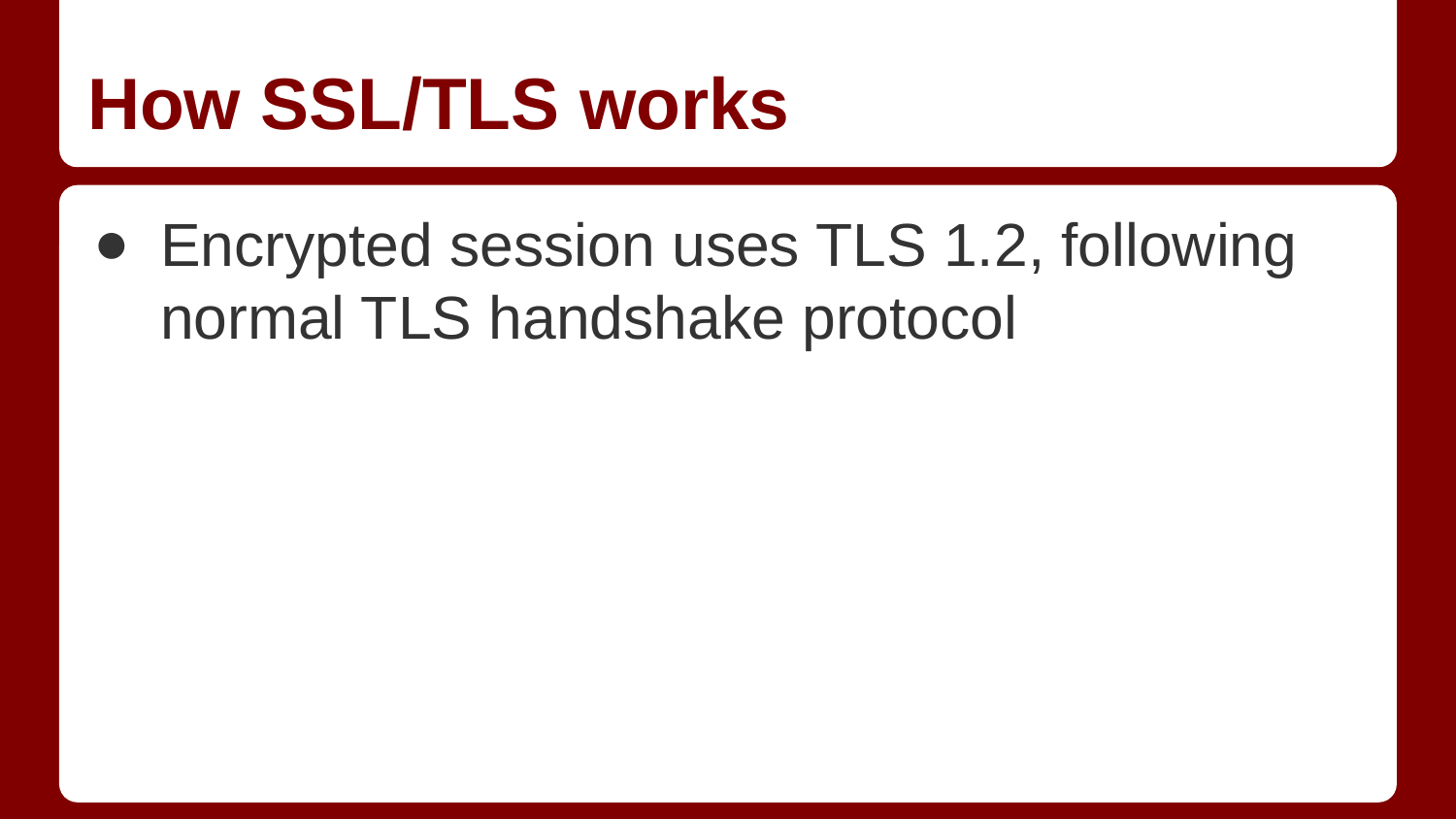

# How SSL/TLS works
Encrypted session uses TLS 1.2, following normal TLS handshake protocol